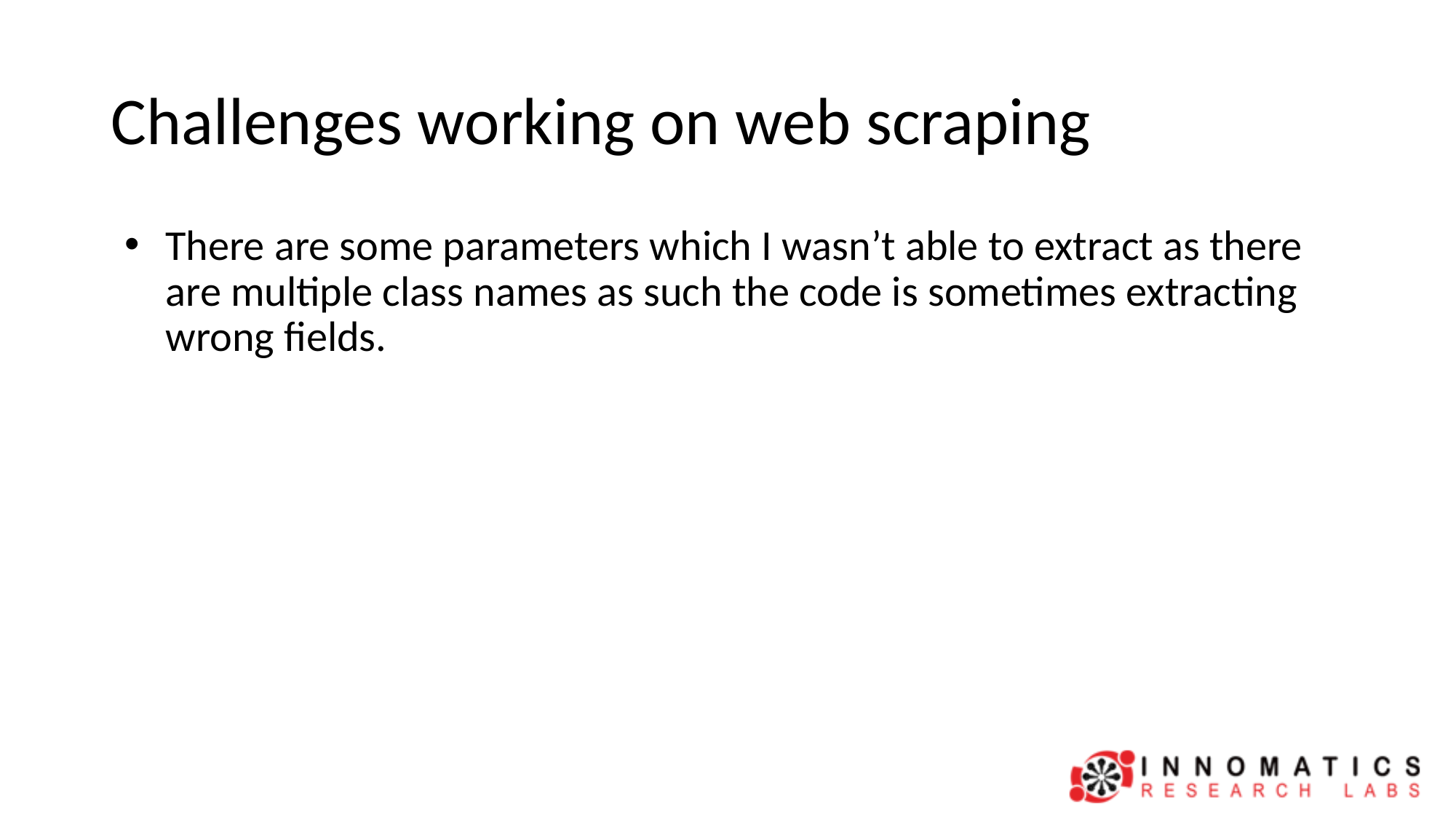

# Challenges working on web scraping
There are some parameters which I wasn’t able to extract as there are multiple class names as such the code is sometimes extracting wrong fields.